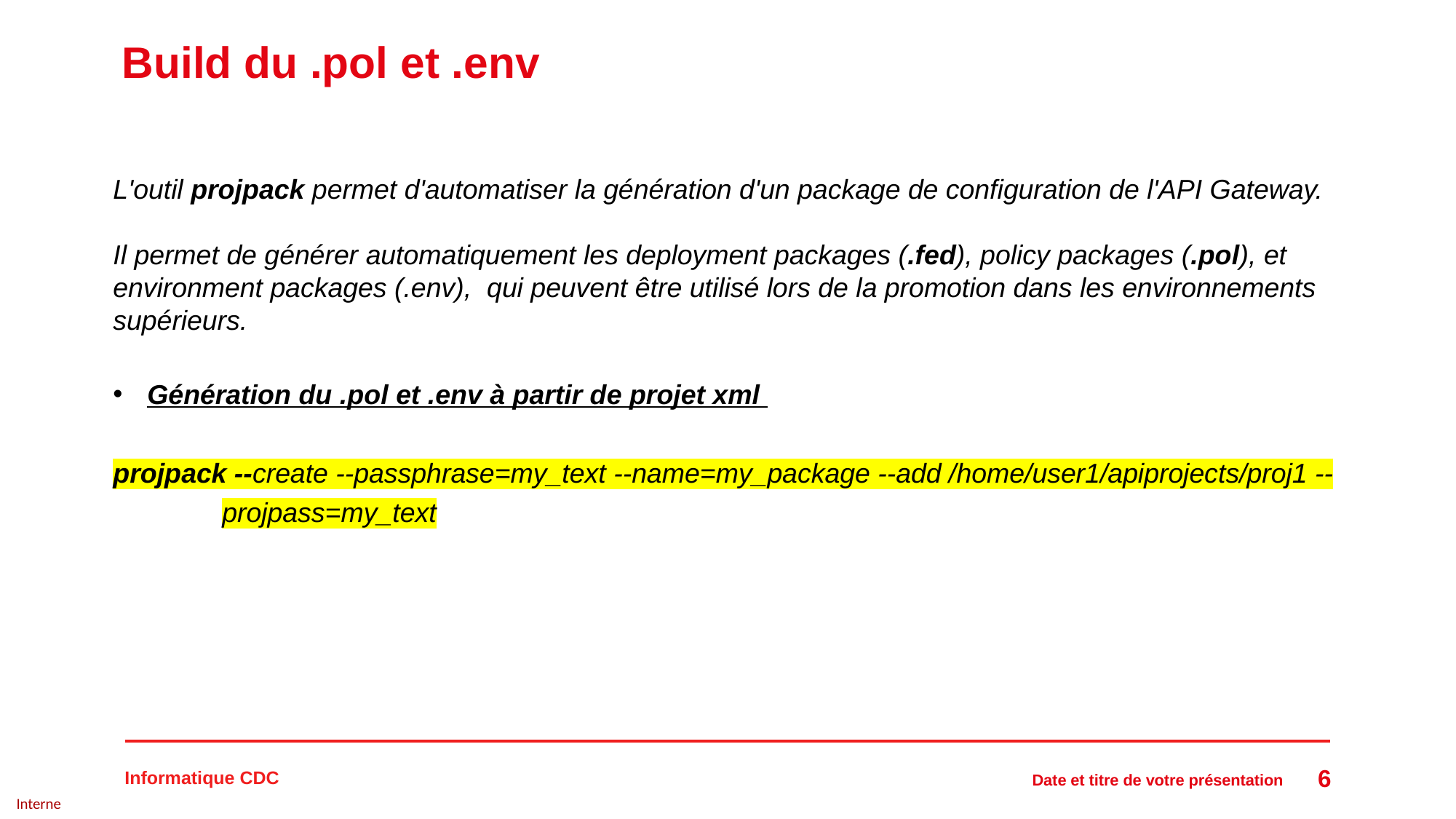

# Build du .pol et .env
L'outil projpack permet d'automatiser la génération d'un package de configuration de l'API Gateway.

Il permet de générer automatiquement les deployment packages (.fed), policy packages (.pol), et environment packages (.env),  qui peuvent être utilisé lors de la promotion dans les environnements supérieurs.

Génération du .pol et .env à partir de projet xml

projpack --create --passphrase=my_text --name=my_package --add /home/user1/apiprojects/proj1 --	projpass=my_text
6
Date et titre de votre présentation